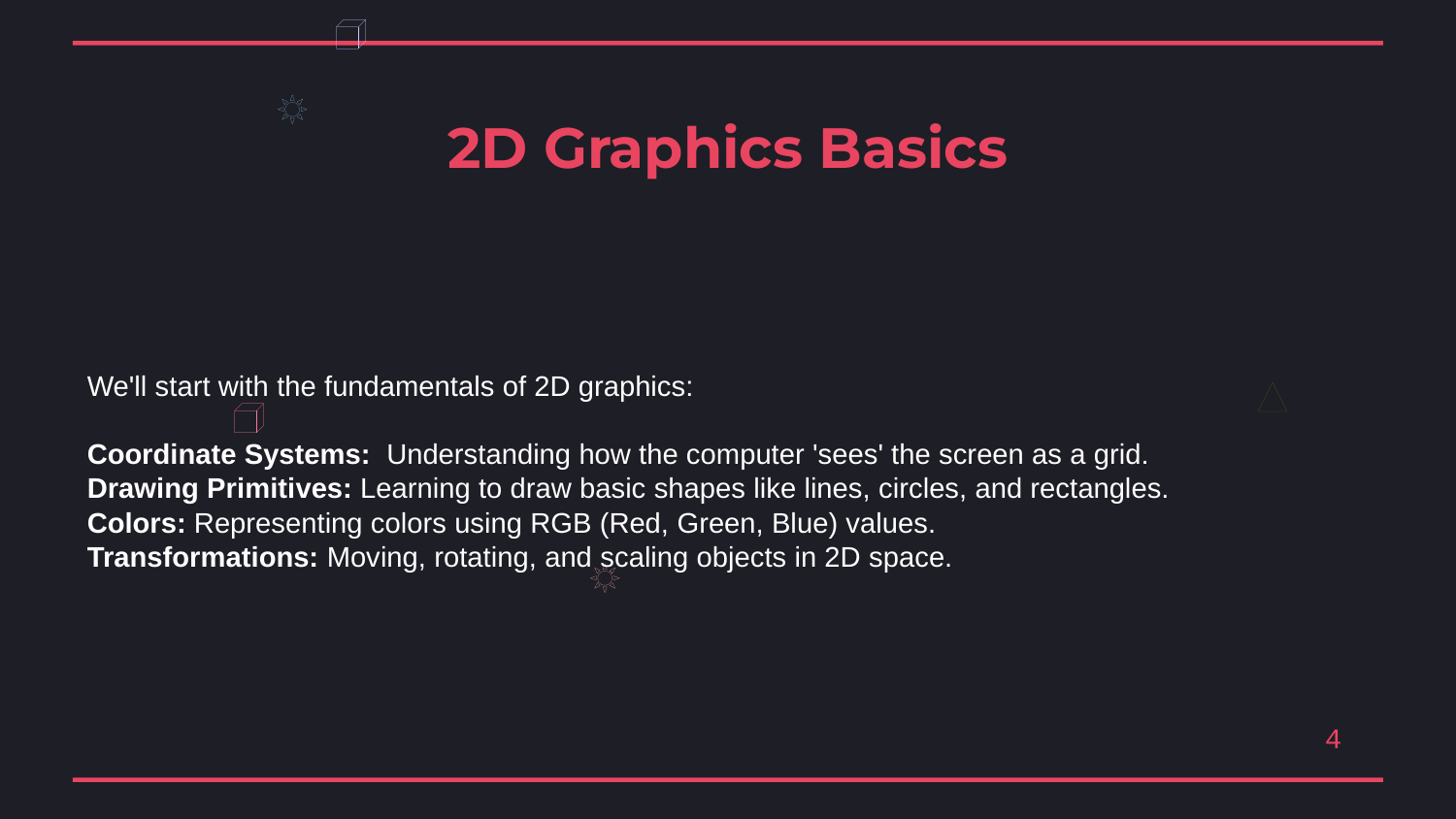

2D Graphics Basics

We'll start with the fundamentals of 2D graphics:

Coordinate Systems:  Understanding how the computer 'sees' the screen as a grid.
Drawing Primitives: Learning to draw basic shapes like lines, circles, and rectangles.
Colors: Representing colors using RGB (Red, Green, Blue) values.
Transformations: Moving, rotating, and scaling objects in 2D space.

4